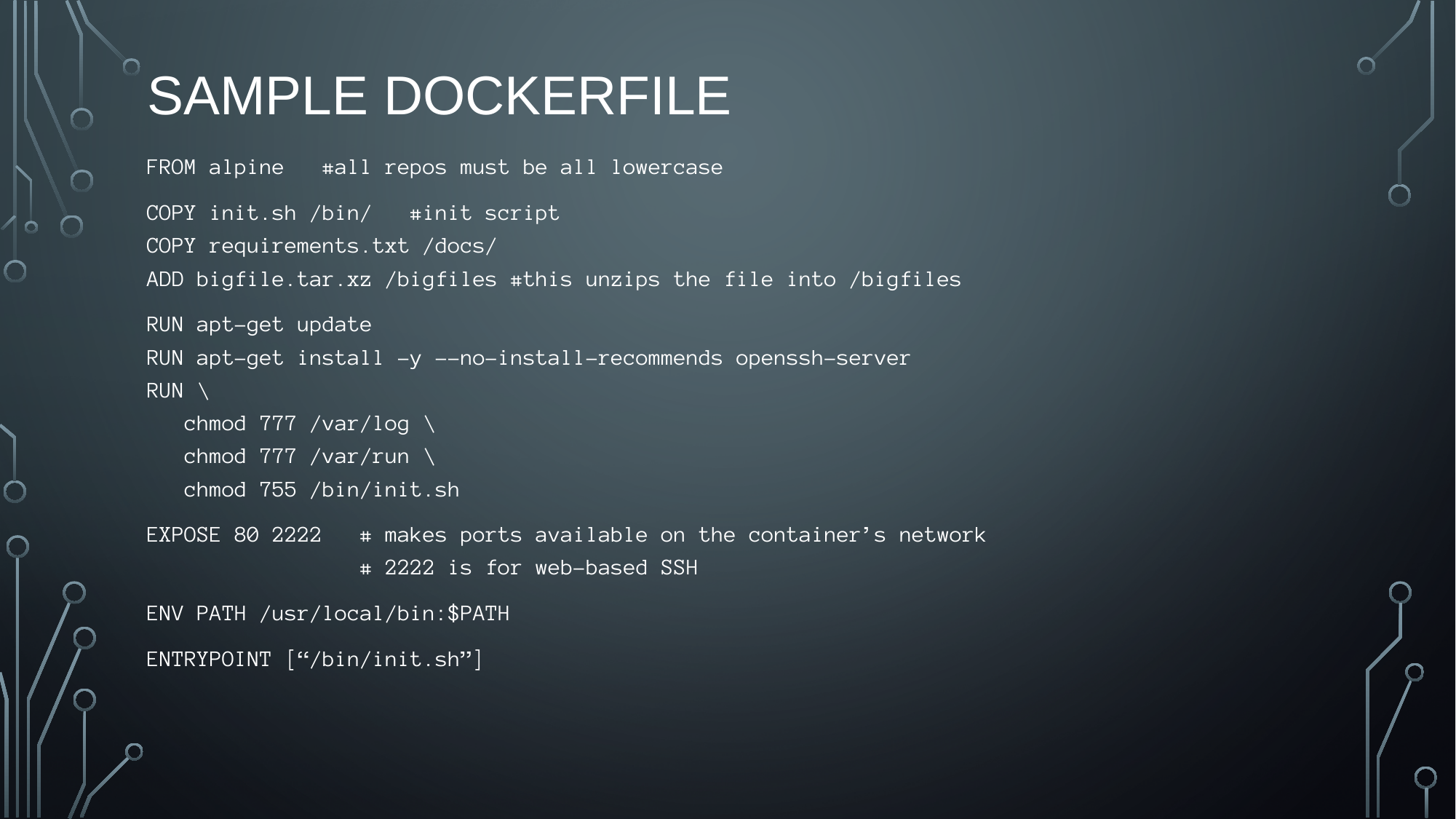

# Sample Dockerfile
FROM alpine   #all repos must be all lowercase
COPY init.sh /bin/   #init script
COPY requirements.txt /docs/
ADD bigfile.tar.xz /bigfiles #this unzips the file into /bigfiles
RUN apt-get update
RUN apt-get install -y --no-install-recommends openssh-server
RUN \
   chmod 777 /var/log \
   chmod 777 /var/run \
   chmod 755 /bin/init.sh
EXPOSE 80 2222   # makes ports available on the container’s network
                 # 2222 is for web-based SSH
ENV PATH /usr/local/bin:$PATH
ENTRYPOINT [“/bin/init.sh”]